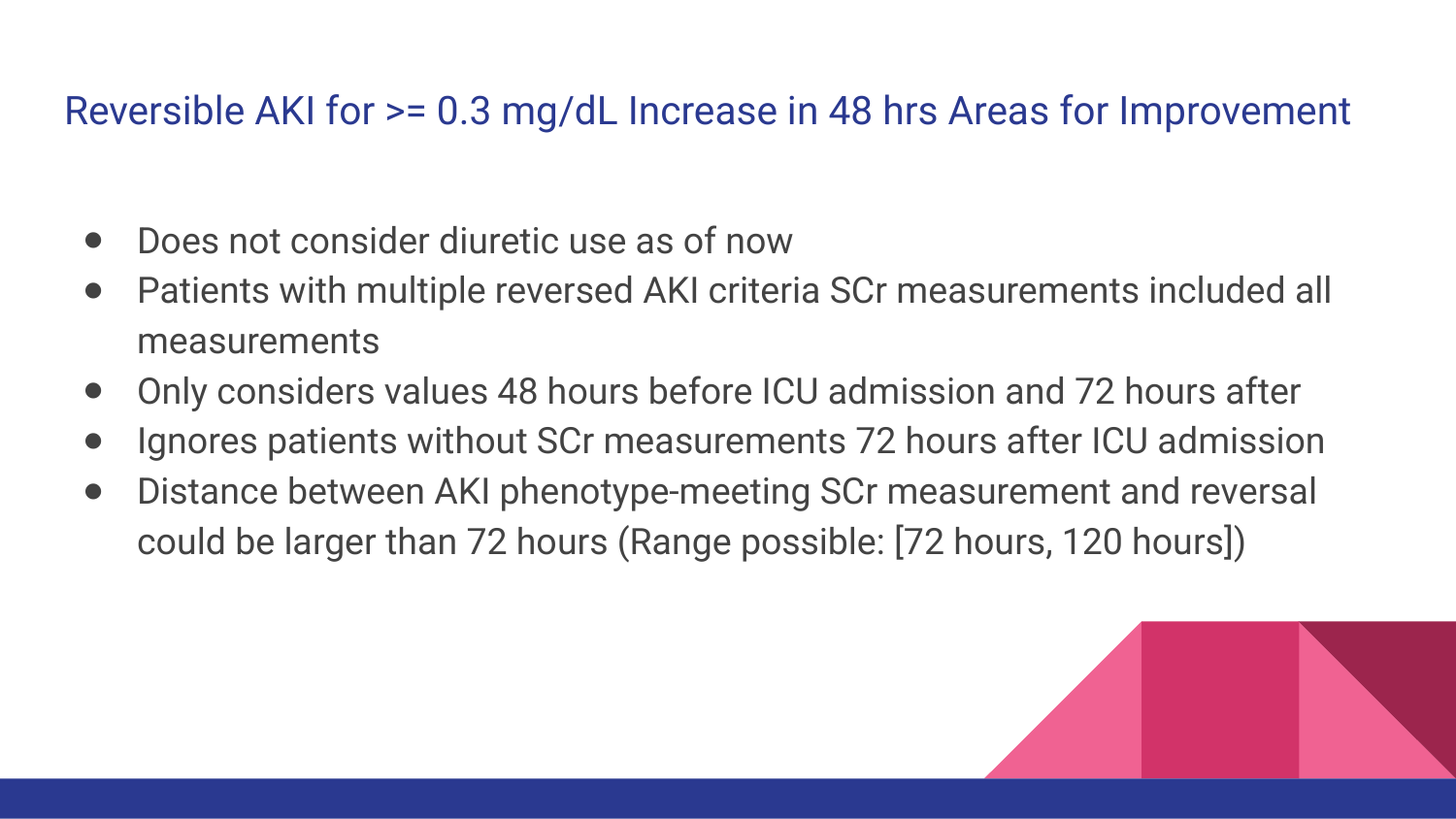

# Reversible AKI for >= 0.3 mg/dL Increase in 48 hrs Areas for Improvement
Does not consider diuretic use as of now
Patients with multiple reversed AKI criteria SCr measurements included all measurements
Only considers values 48 hours before ICU admission and 72 hours after
Ignores patients without SCr measurements 72 hours after ICU admission
Distance between AKI phenotype-meeting SCr measurement and reversal could be larger than 72 hours (Range possible: [72 hours, 120 hours])